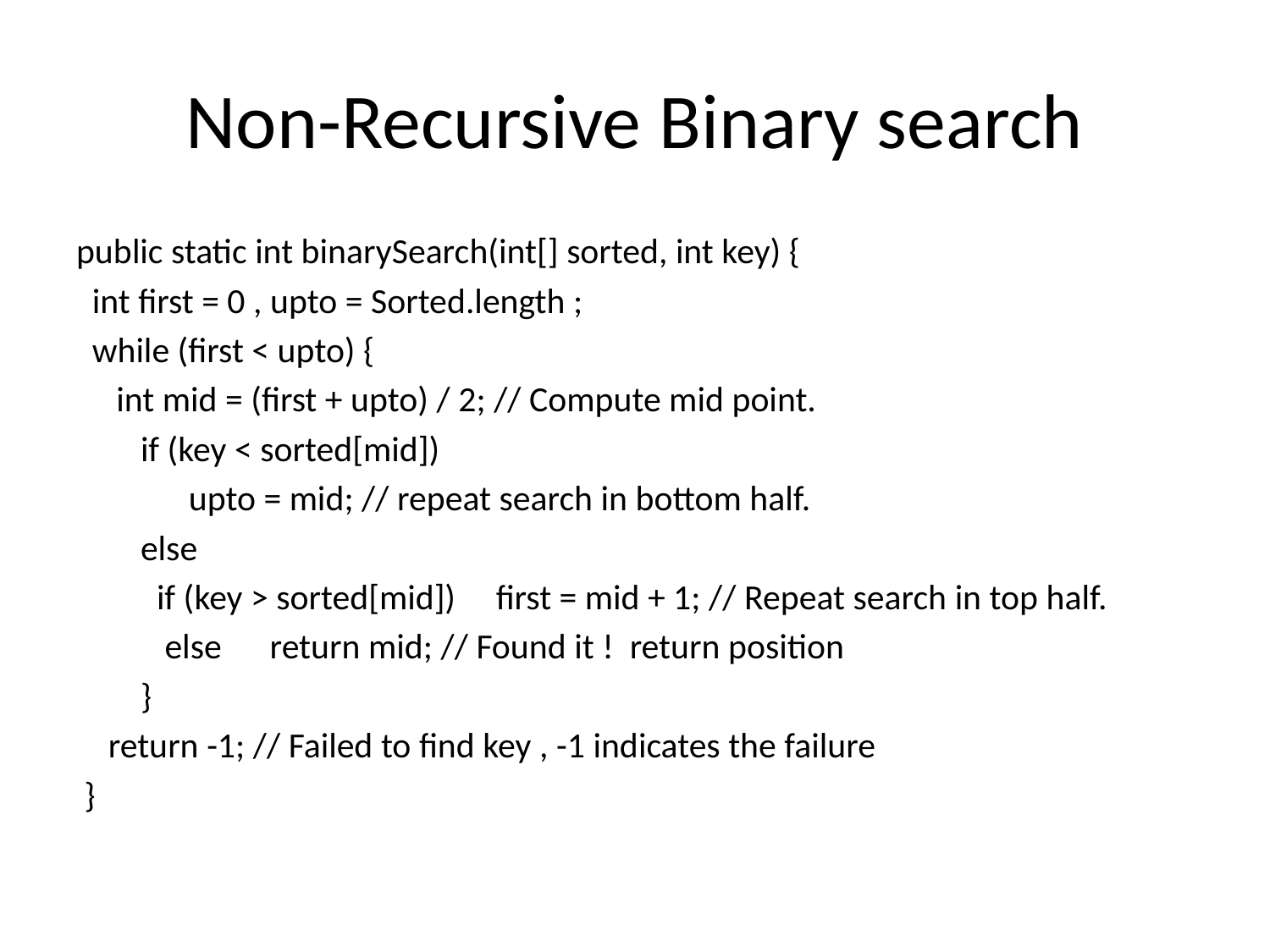

# Non-Recursive Binary search
public static int binarySearch(int[] sorted, int key) {
  int first = 0 , upto = Sorted.length ;
  while (first < upto) {
     int mid = (first + upto) / 2; // Compute mid point.
        if (key < sorted[mid])
              upto = mid; // repeat search in bottom half.
        else
          if (key > sorted[mid])     first = mid + 1; // Repeat search in top half.
           else      return mid; // Found it !  return position
        }
    return -1; // Failed to find key , -1 indicates the failure
 }